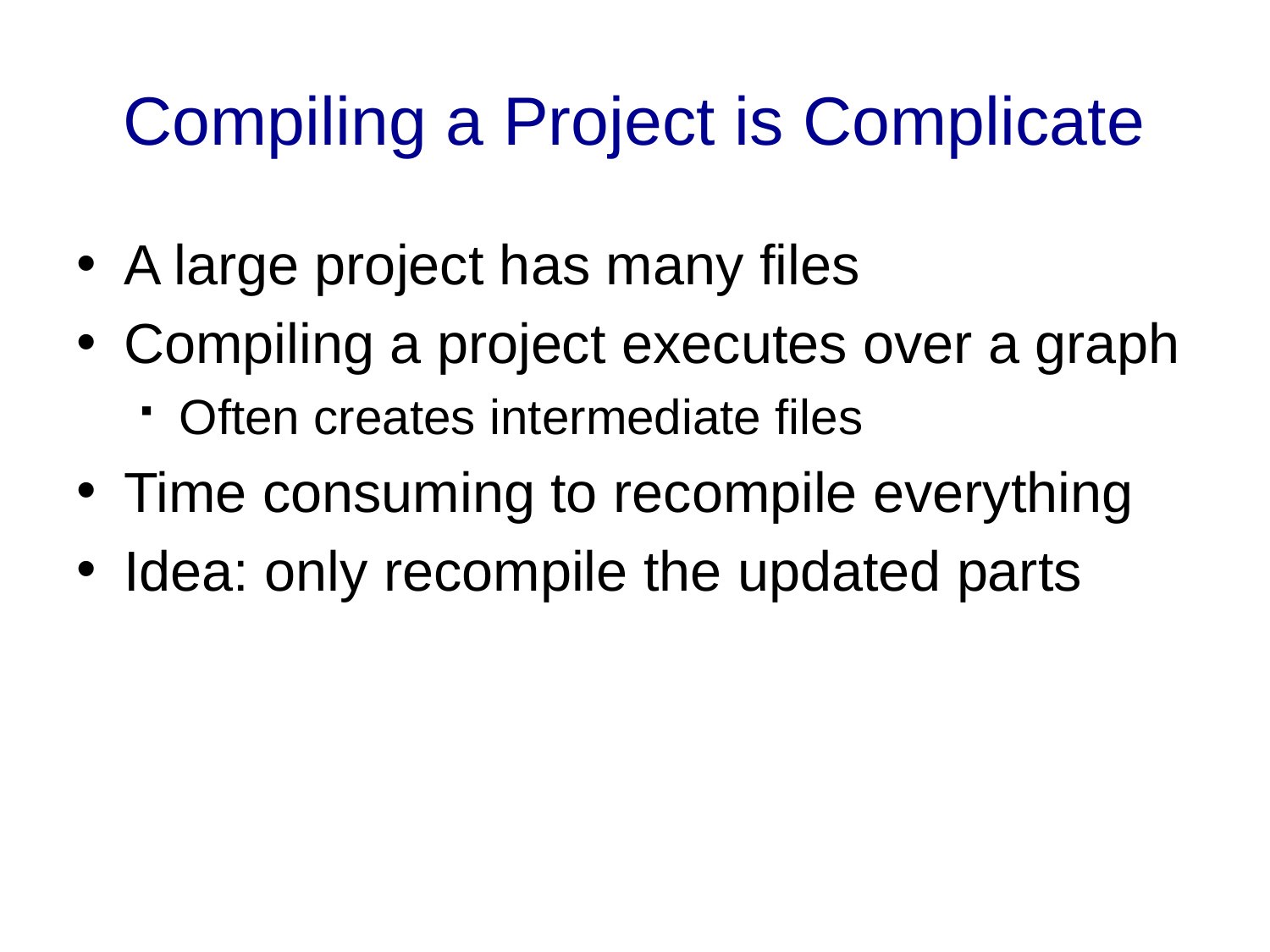

# Compiling a Project is Complicate
A large project has many files
Compiling a project executes over a graph
Often creates intermediate files
Time consuming to recompile everything
Idea: only recompile the updated parts